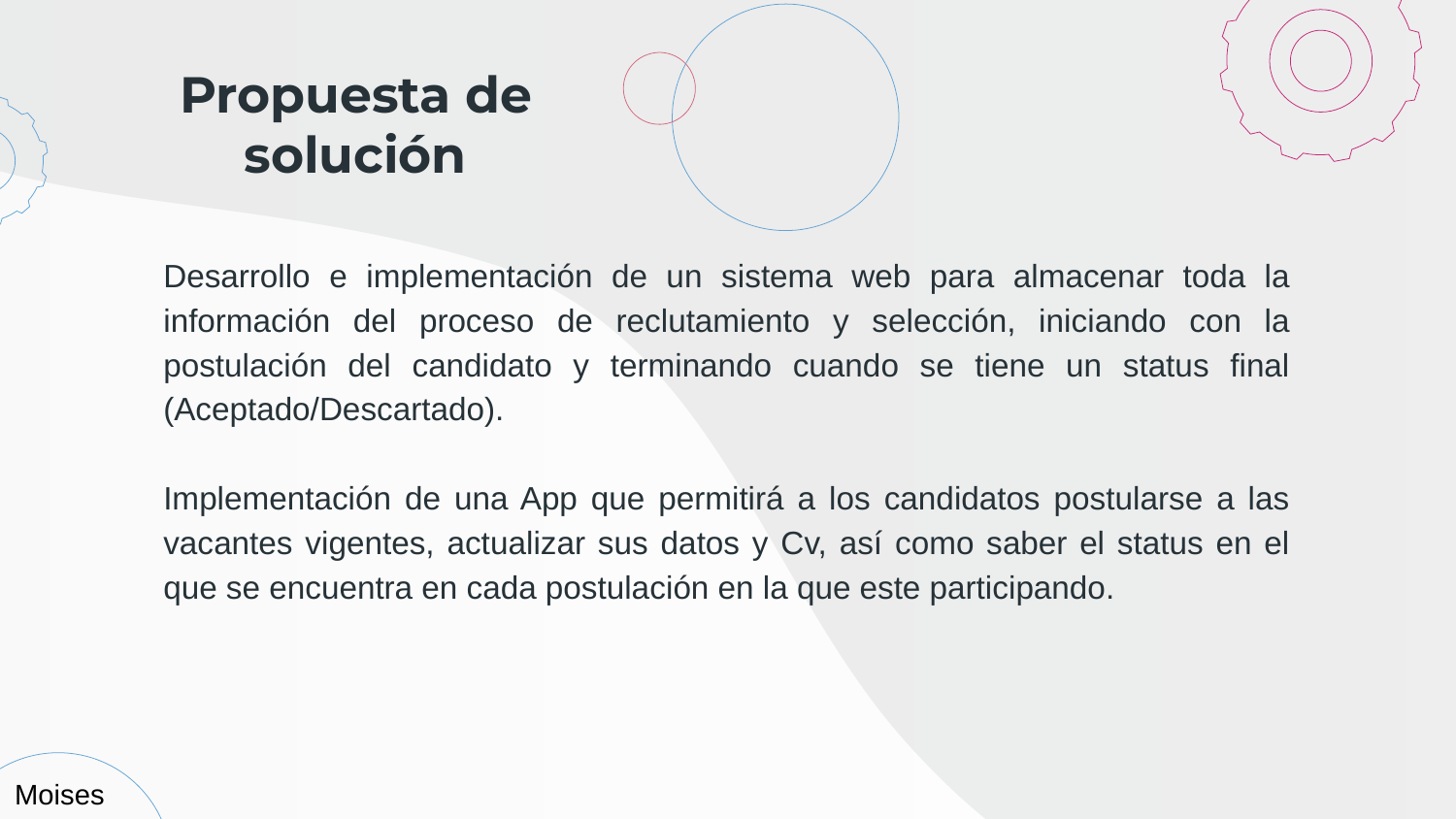

# Propuesta de solución
Desarrollo e implementación de un sistema web para almacenar toda la información del proceso de reclutamiento y selección, iniciando con la postulación del candidato y terminando cuando se tiene un status final (Aceptado/Descartado).

Implementación de una App que permitirá a los candidatos postularse a las vacantes vigentes, actualizar sus datos y Cv, así como saber el status en el que se encuentra en cada postulación en la que este participando.
Moises